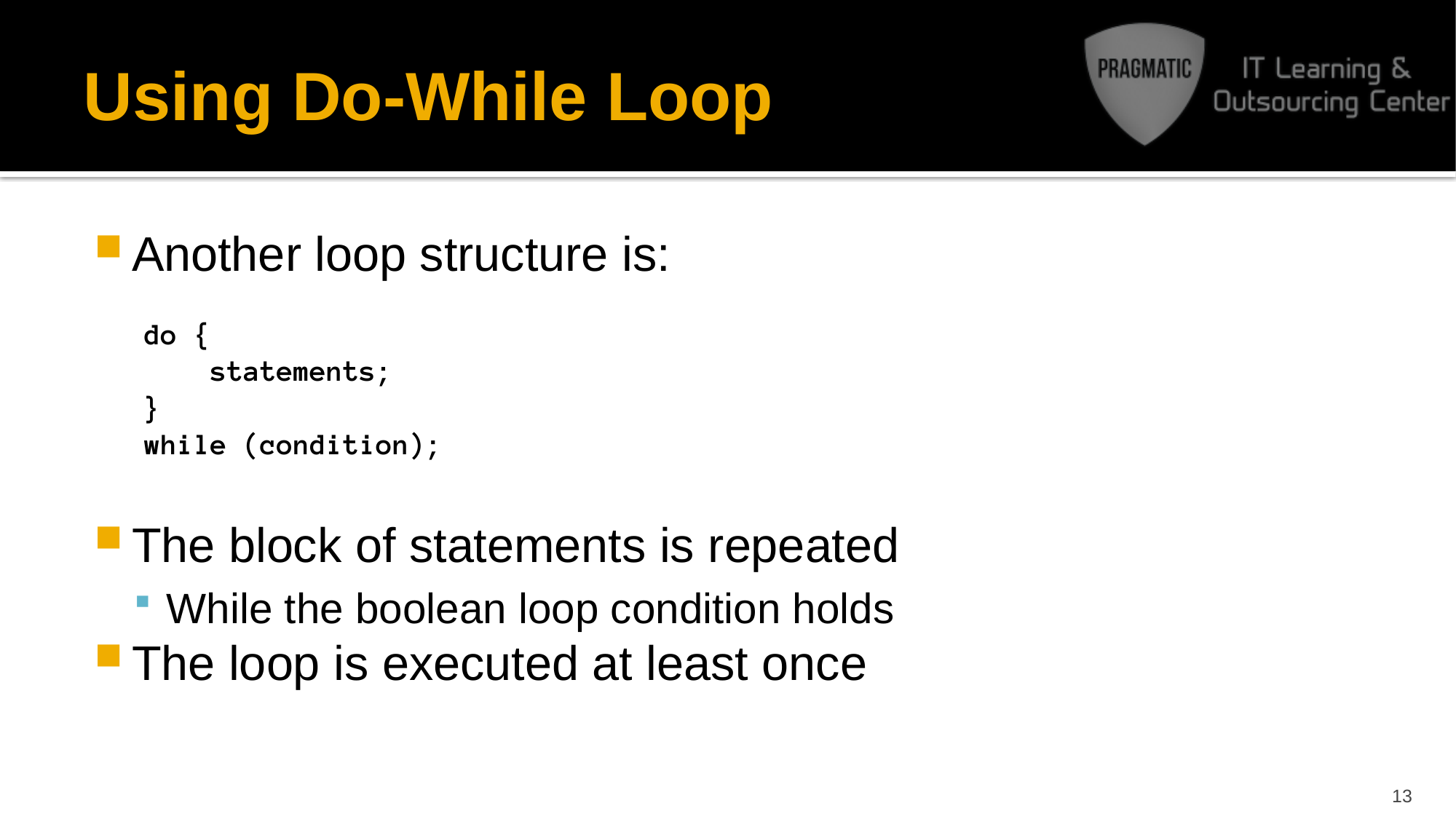

# Using Do-While Loop
Another loop structure is:

The block of statements is repeated
While the boolean loop condition holds
The loop is executed at least once

do {
    statements;
}
while (condition);
13